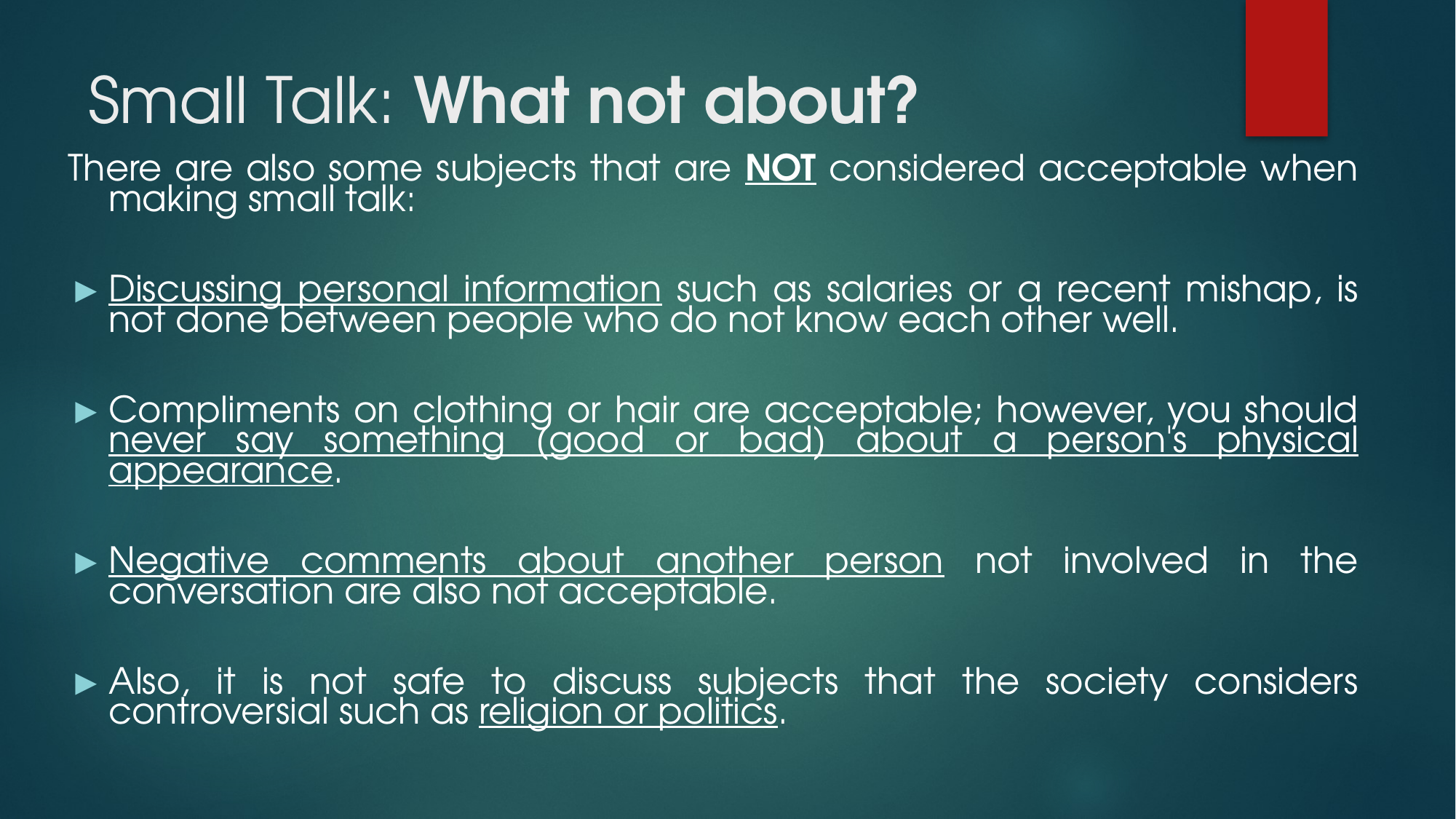

# Small Talk: What not about?
There are also some subjects that are NOT considered acceptable when making small talk:

Discussing personal information such as salaries or a recent mishap, is not done between people who do not know each other well.

Compliments on clothing or hair are acceptable; however, you should never say something (good or bad) about a person's physical appearance.

Negative comments about another person not involved in the conversation are also not acceptable.

Also, it is not safe to discuss subjects that the society considers controversial such as religion or politics.